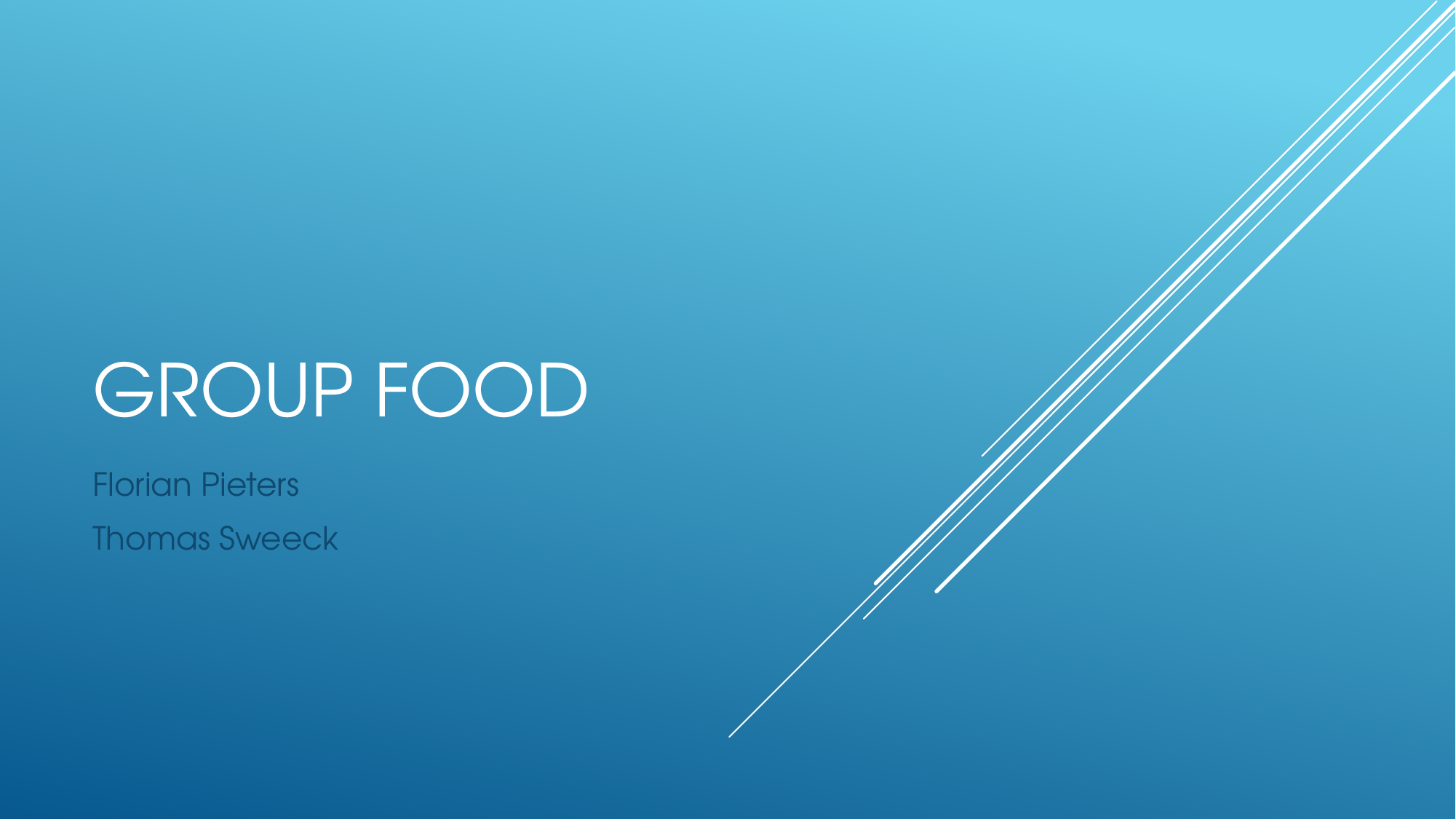

# Group food
Florian Pieters
Thomas Sweeck